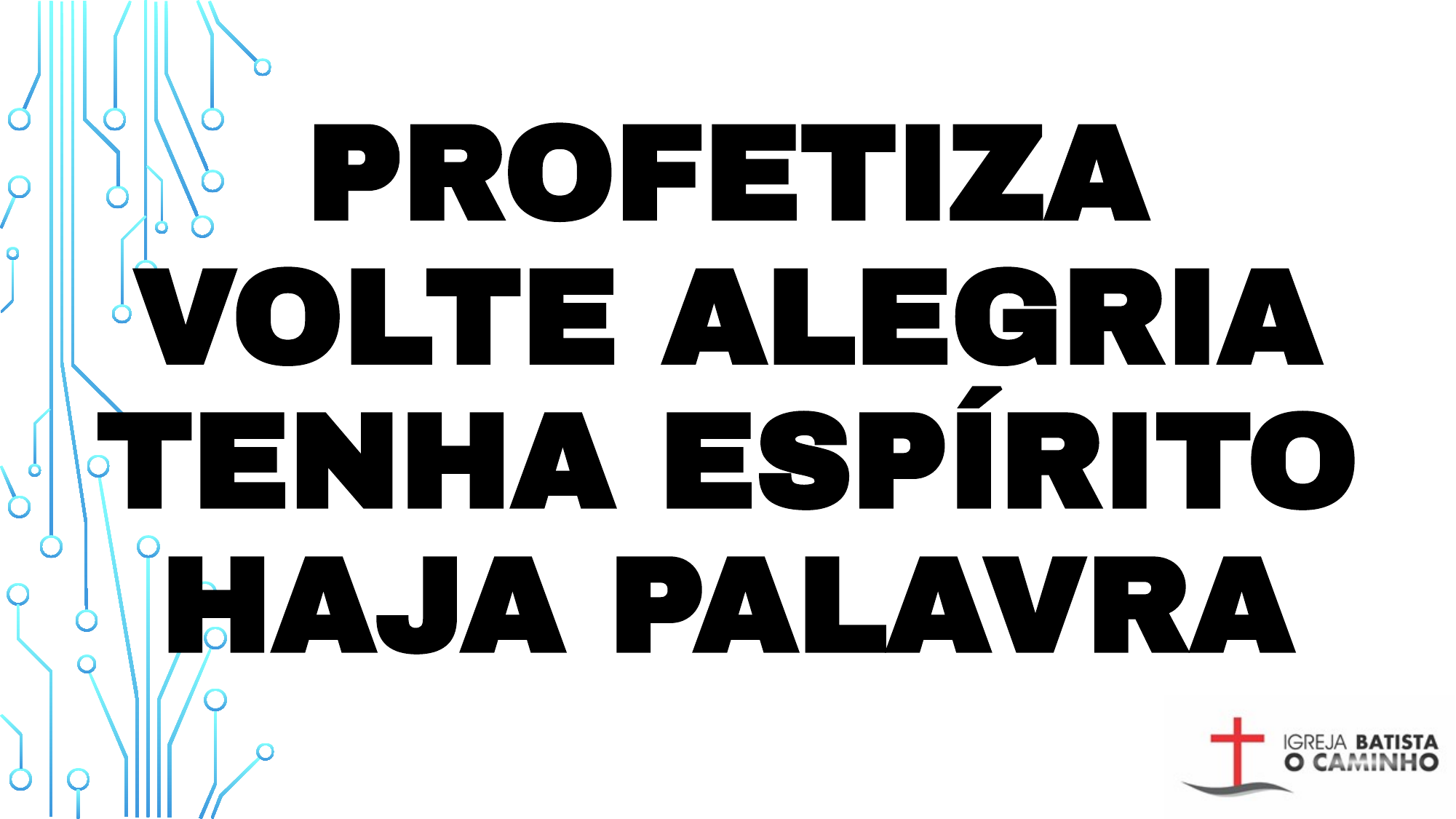

# Profetiza volte alegria tenha espírito haja palavra